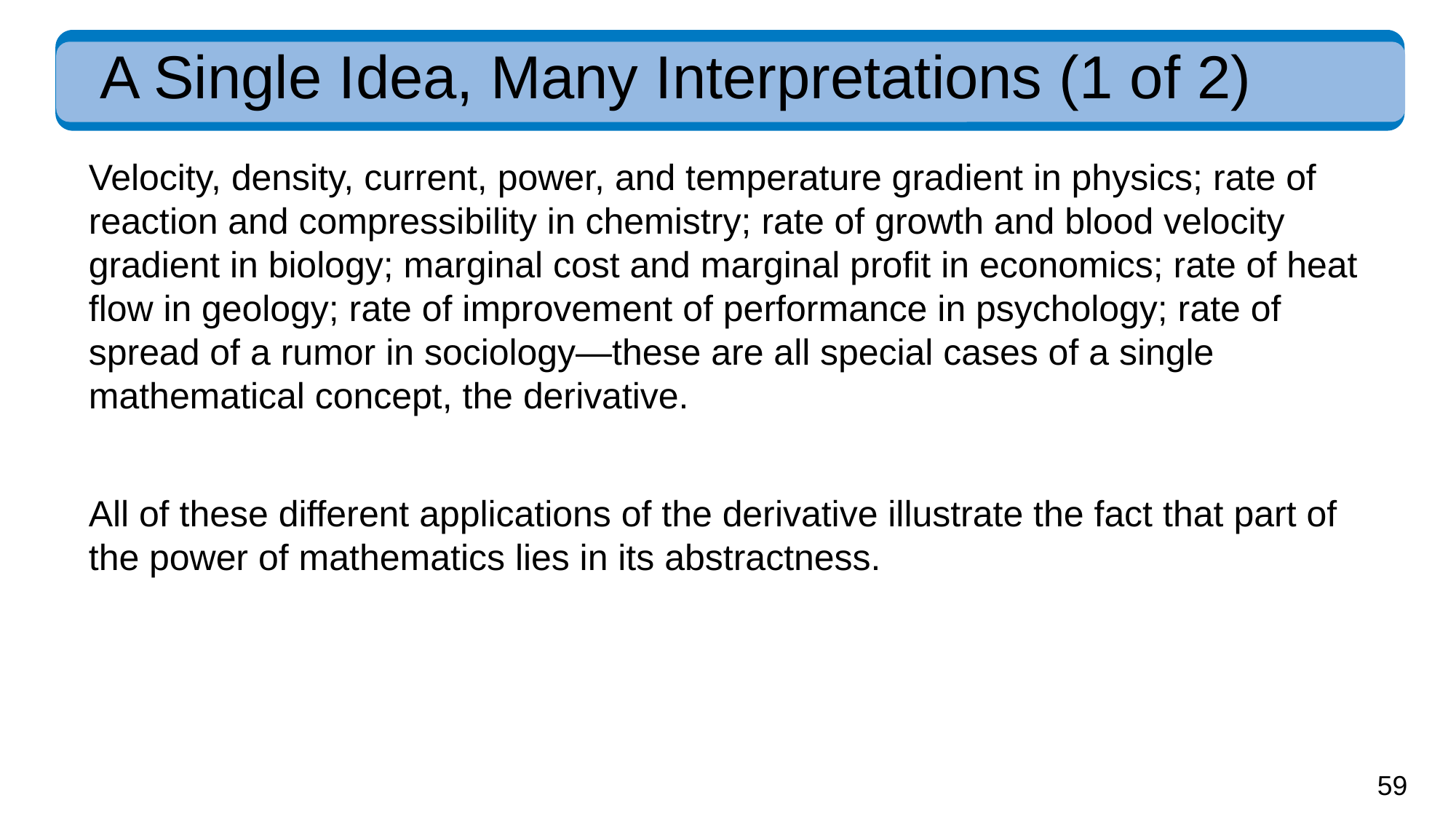

# A Single Idea, Many Interpretations (1 of 2)
Velocity, density, current, power, and temperature gradient in physics; rate of reaction and compressibility in chemistry; rate of growth and blood velocity gradient in biology; marginal cost and marginal profit in economics; rate of heat flow in geology; rate of improvement of performance in psychology; rate of spread of a rumor in sociology—these are all special cases of a single mathematical concept, the derivative.

All of these different applications of the derivative illustrate the fact that part of the power of mathematics lies in its abstractness.